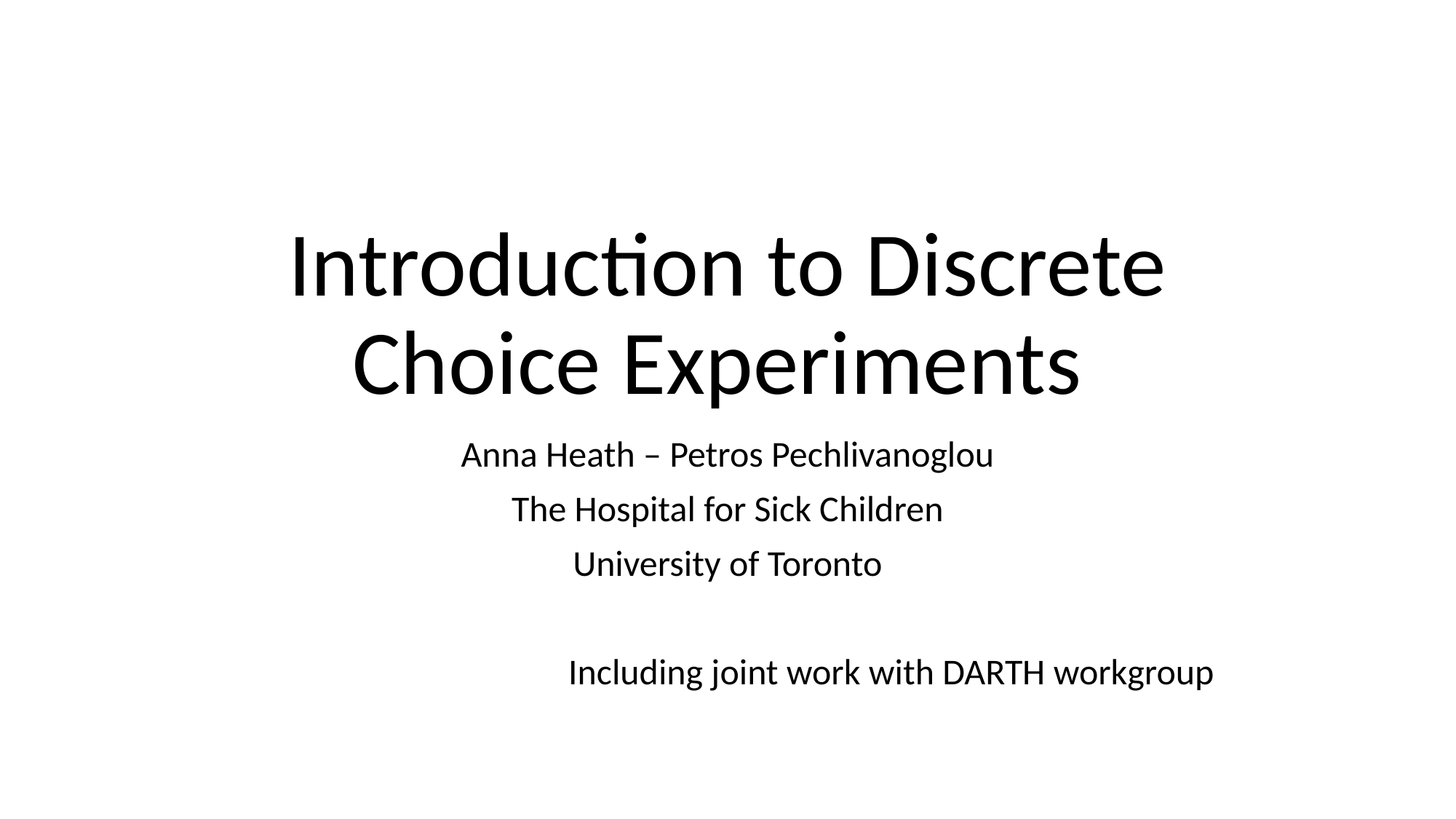

# Introduction to Discrete Choice Experiments
Anna Heath – Petros Pechlivanoglou
The Hospital for Sick Children
University of Toronto

			Including joint work with DARTH workgroup